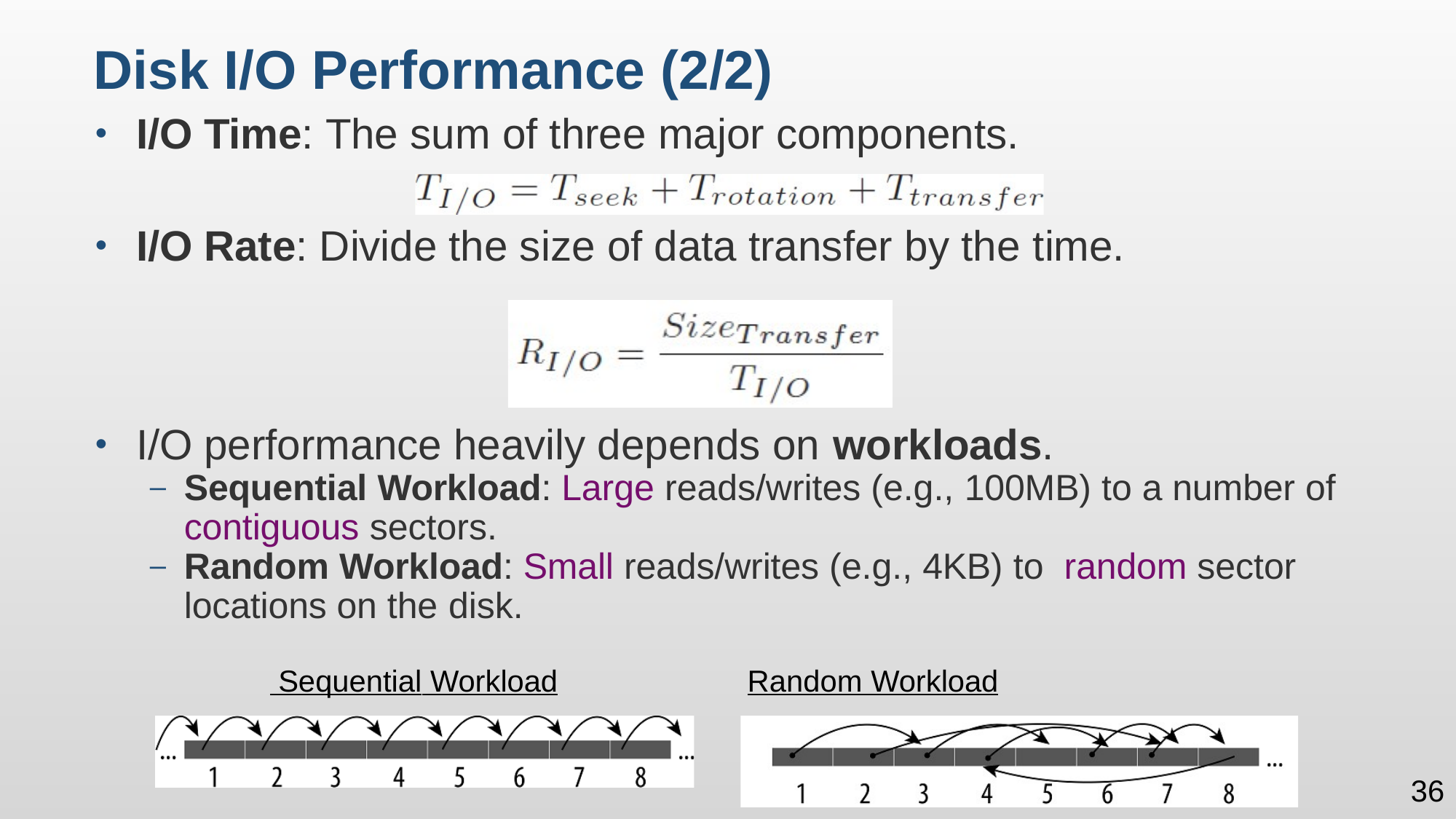

Disk I/O Performance (2/2)
I/O Time: The sum of three major components.

I/O Rate: Divide the size of data transfer by the time.

I/O performance heavily depends on workloads.
Sequential Workload: Large reads/writes (e.g., 100MB) to a number of contiguous sectors.
Random Workload: Small reads/writes (e.g., 4KB) to  random sector locations on the disk.

          Sequential Workload	              Random Workload

36